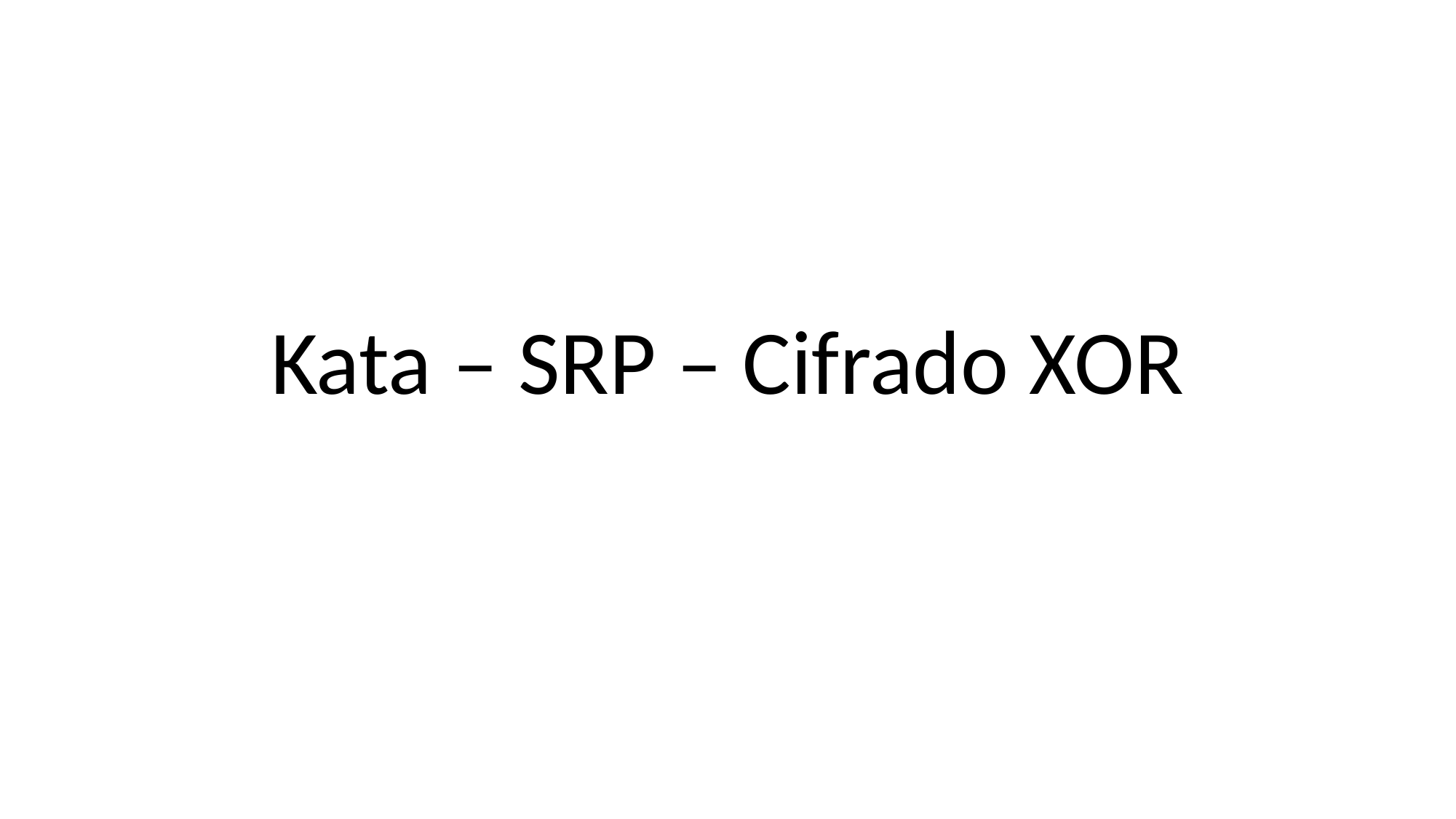

# Kata – SRP – Cifrado XOR